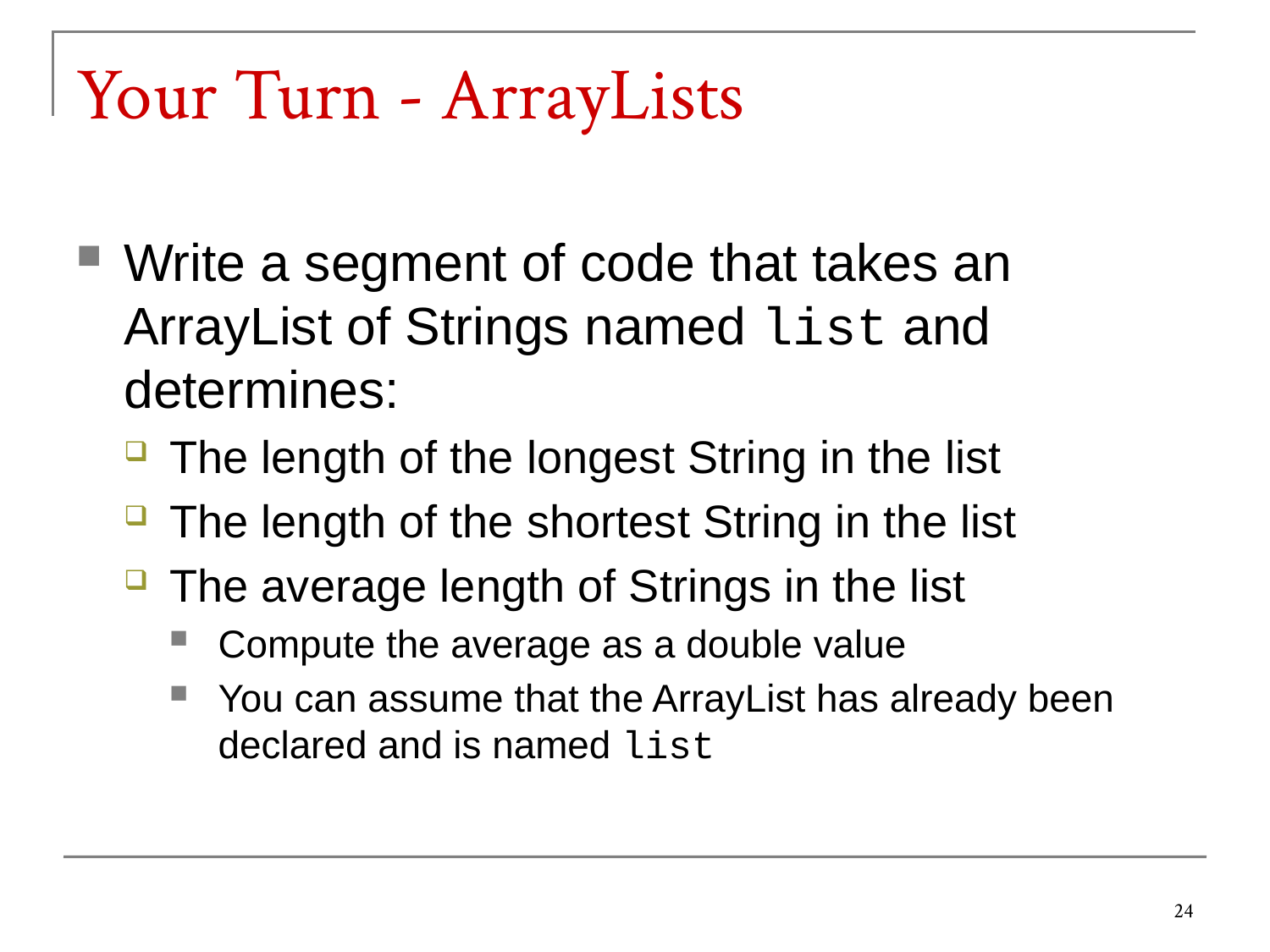

# Your Turn - ArrayLists
Write a segment of code that takes an ArrayList of Strings named list and determines:
The length of the longest String in the list
The length of the shortest String in the list
The average length of Strings in the list
Compute the average as a double value
You can assume that the ArrayList has already been declared and is named list
24